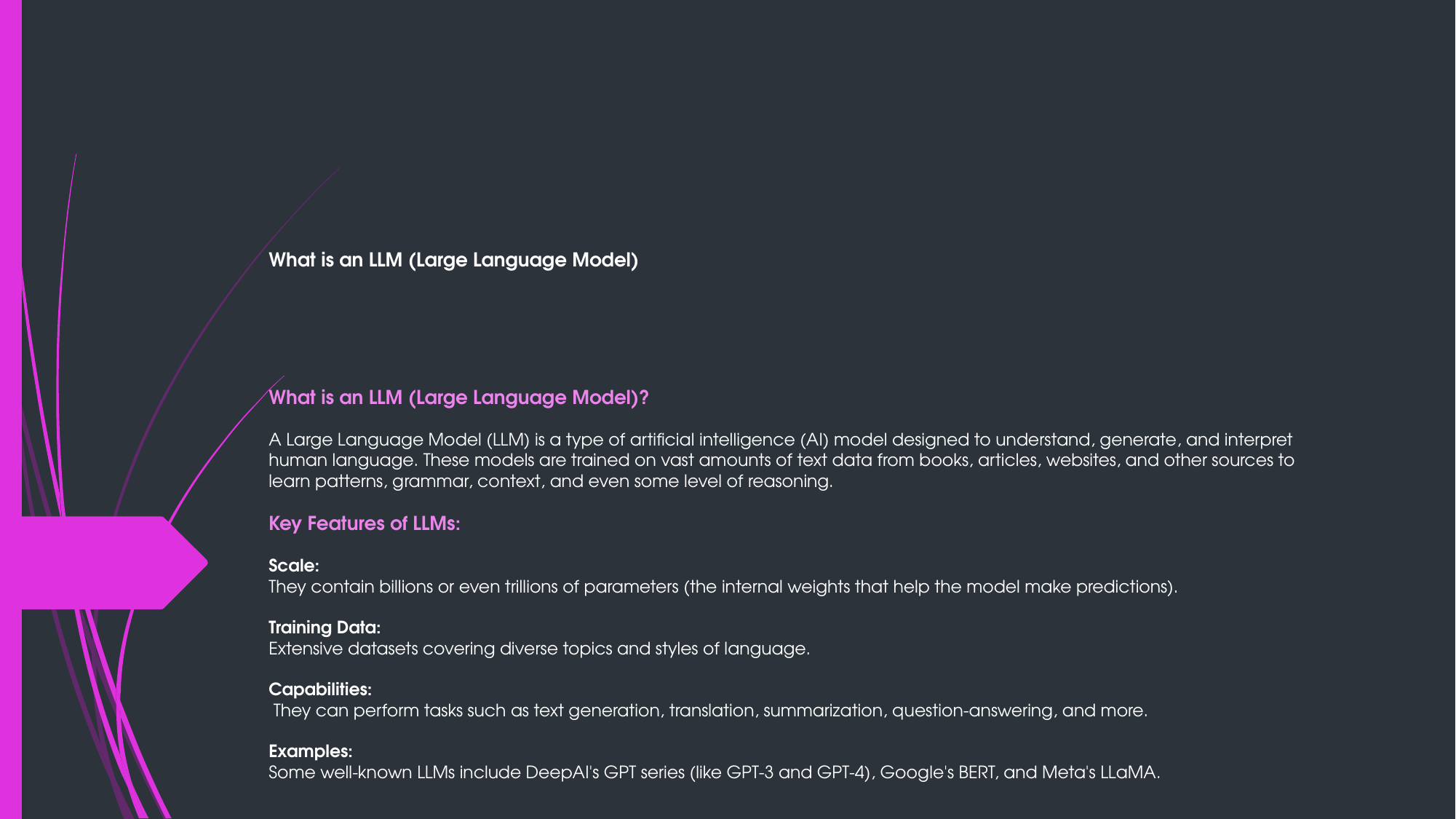

# What is an LLM (Large Language Model) What is an LLM (Large Language Model)? A Large Language Model (LLM) is a type of artificial intelligence (AI) model designed to understand, generate, and interpret human language. These models are trained on vast amounts of text data from books, articles, websites, and other sources to learn patterns, grammar, context, and even some level of reasoning. Key Features of LLMs: Scale:  They contain billions or even trillions of parameters (the internal weights that help the model make predictions). Training Data:  Extensive datasets covering diverse topics and styles of language. Capabilities:  They can perform tasks such as text generation, translation, summarization, question-answering, and more. Examples:  Some well-known LLMs include DeepAI's GPT series (like GPT-3 and GPT-4), Google's BERT, and Meta's LLaMA.